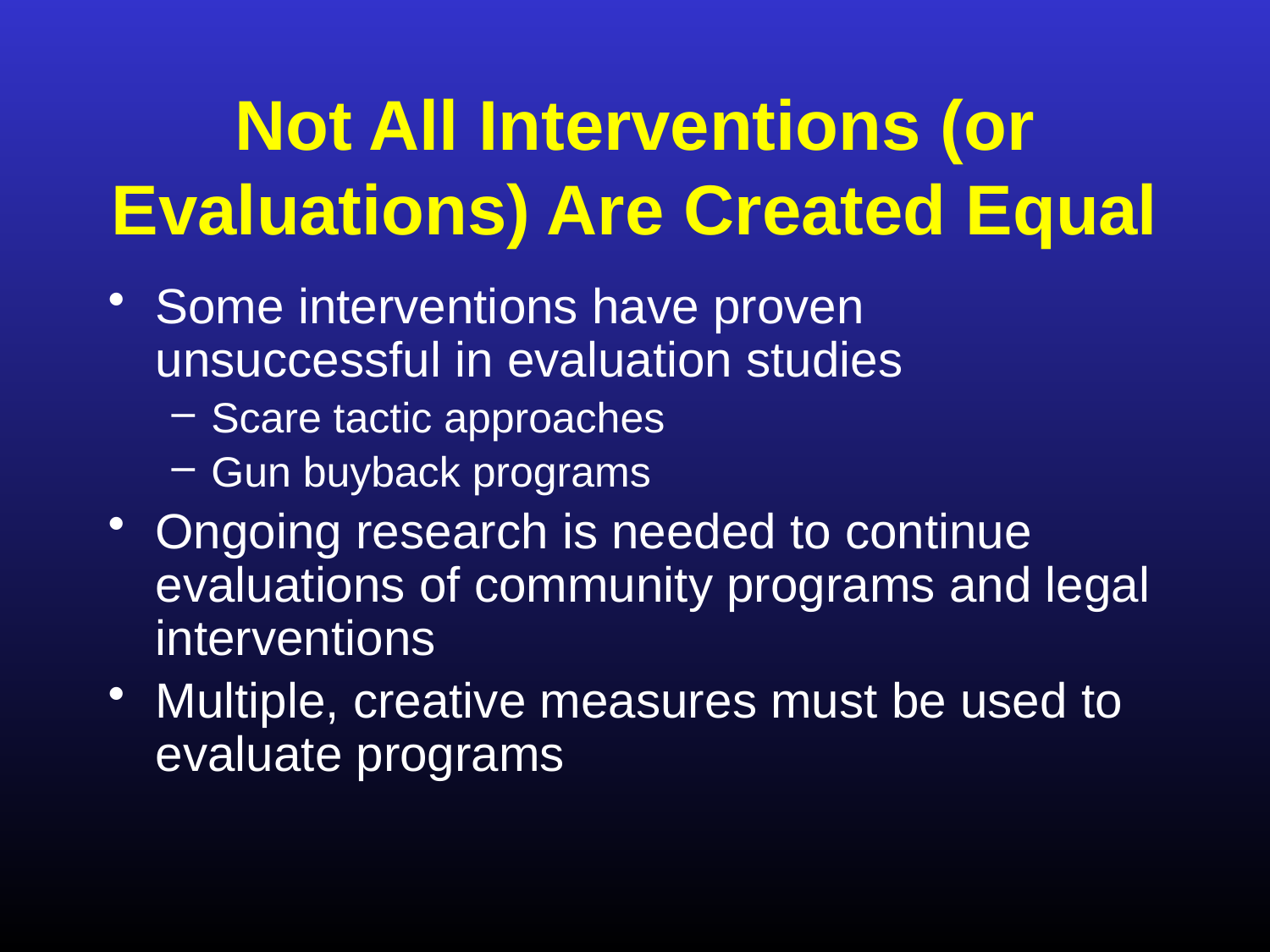

# Not All Interventions (or Evaluations) Are Created Equal
Some interventions have proven unsuccessful in evaluation studies
Scare tactic approaches
Gun buyback programs
Ongoing research is needed to continue evaluations of community programs and legal interventions
Multiple, creative measures must be used to evaluate programs